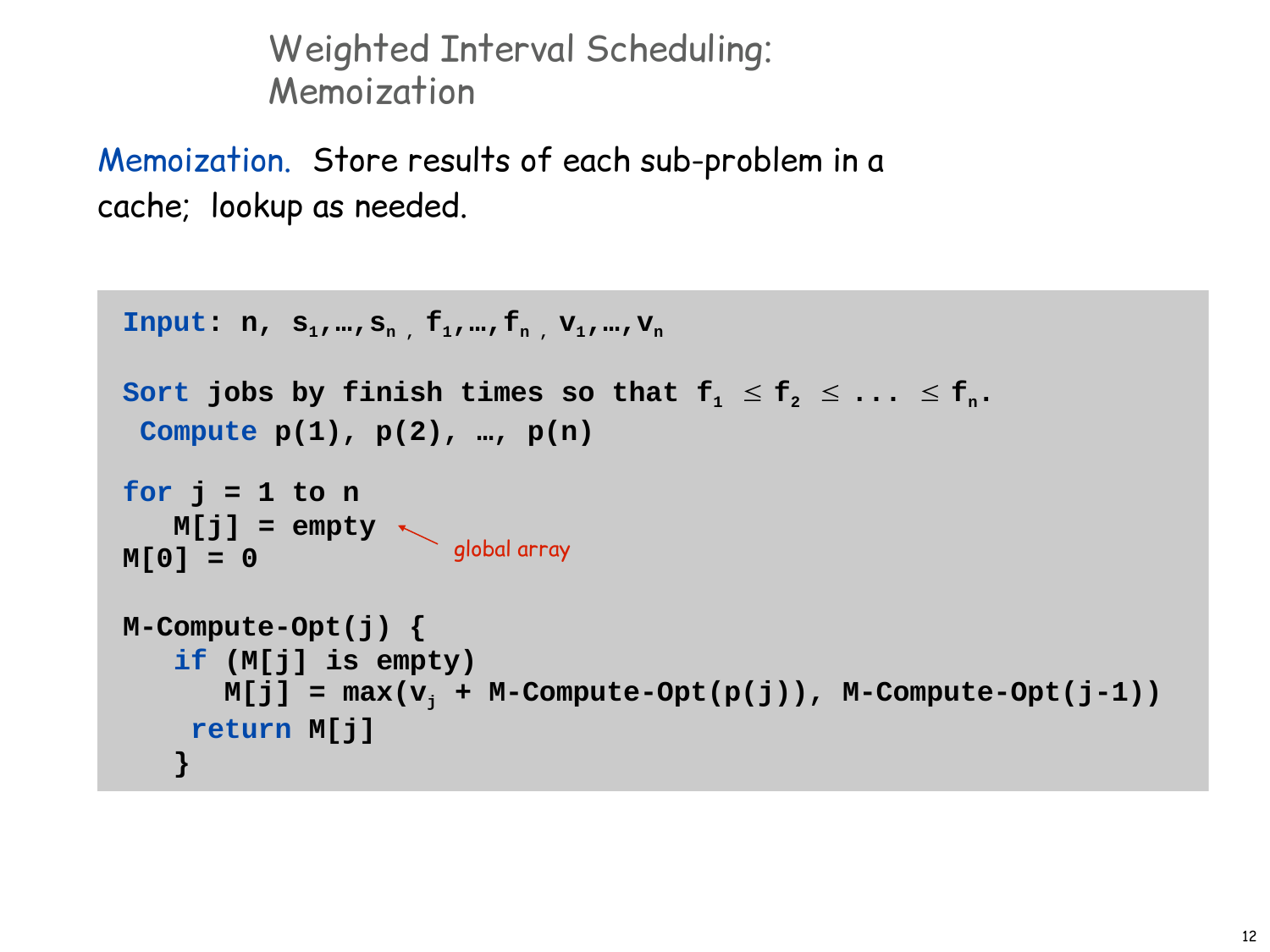

# Weighted Interval Scheduling:	Memoization
Memoization.	Store results of each sub-problem in a cache;  lookup as needed.

Input: n, s1,…,sn , f1,…,fn , v1,…,vn
Sort jobs by finish times so that f1 ≤ f2 ≤ ... ≤ fn.  Compute p(1), p(2), …, p(n)
for j = 1 to n  M[j] = empty
M[0] = 0

global array
M-Compute-Opt(j) {
if (M[j] is empty)
M[j] = max(vj + M-Compute-Opt(p(j)), M-Compute-Opt(j-1))  return M[j]
}
12